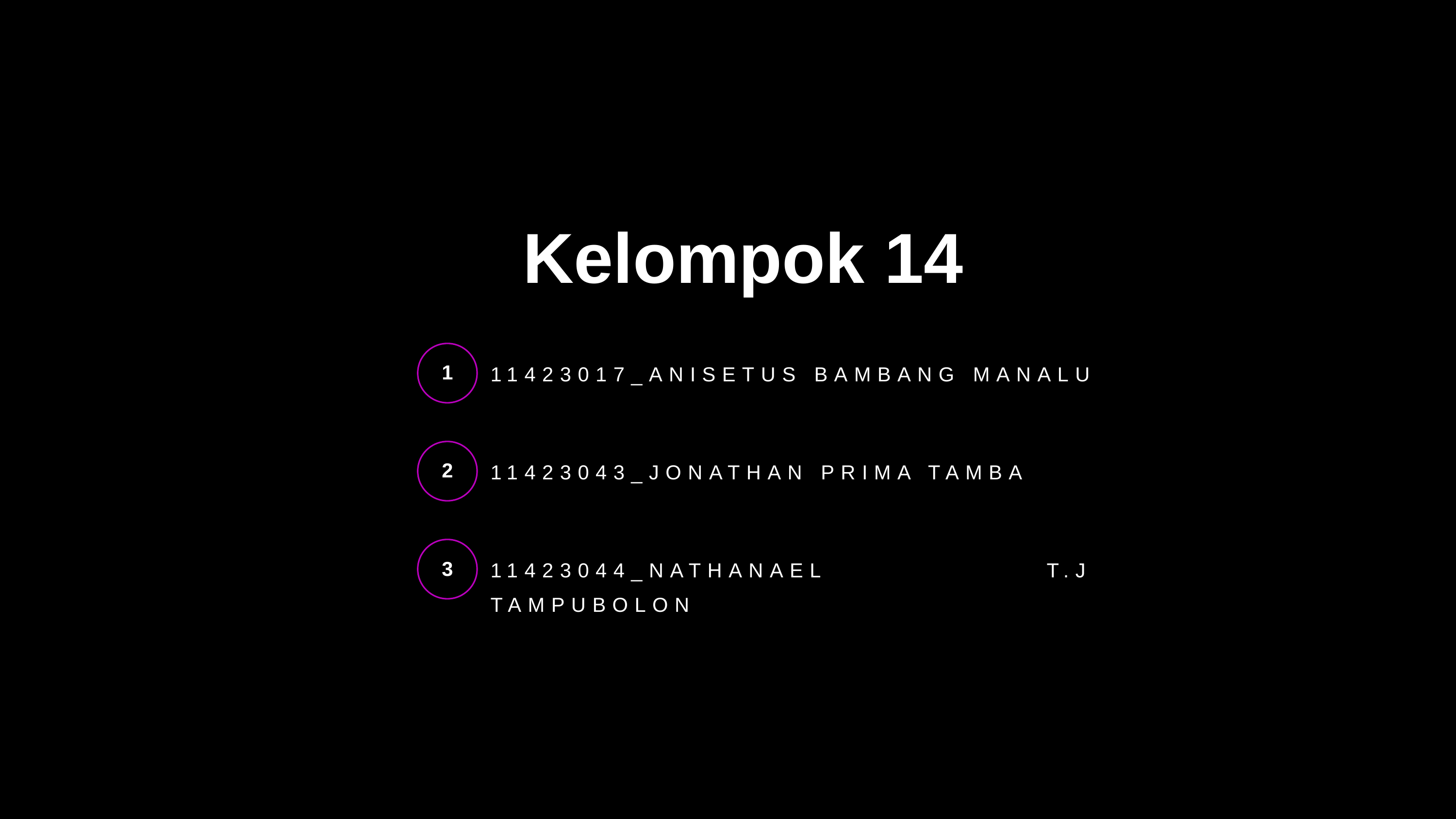

Kelompok 14

1
11423017_ANISETUS BAMBANG MANALU

2
11423043_JONATHAN PRIMA TAMBA

3
11423044_NATHANAEL T.J TAMPUBOLON